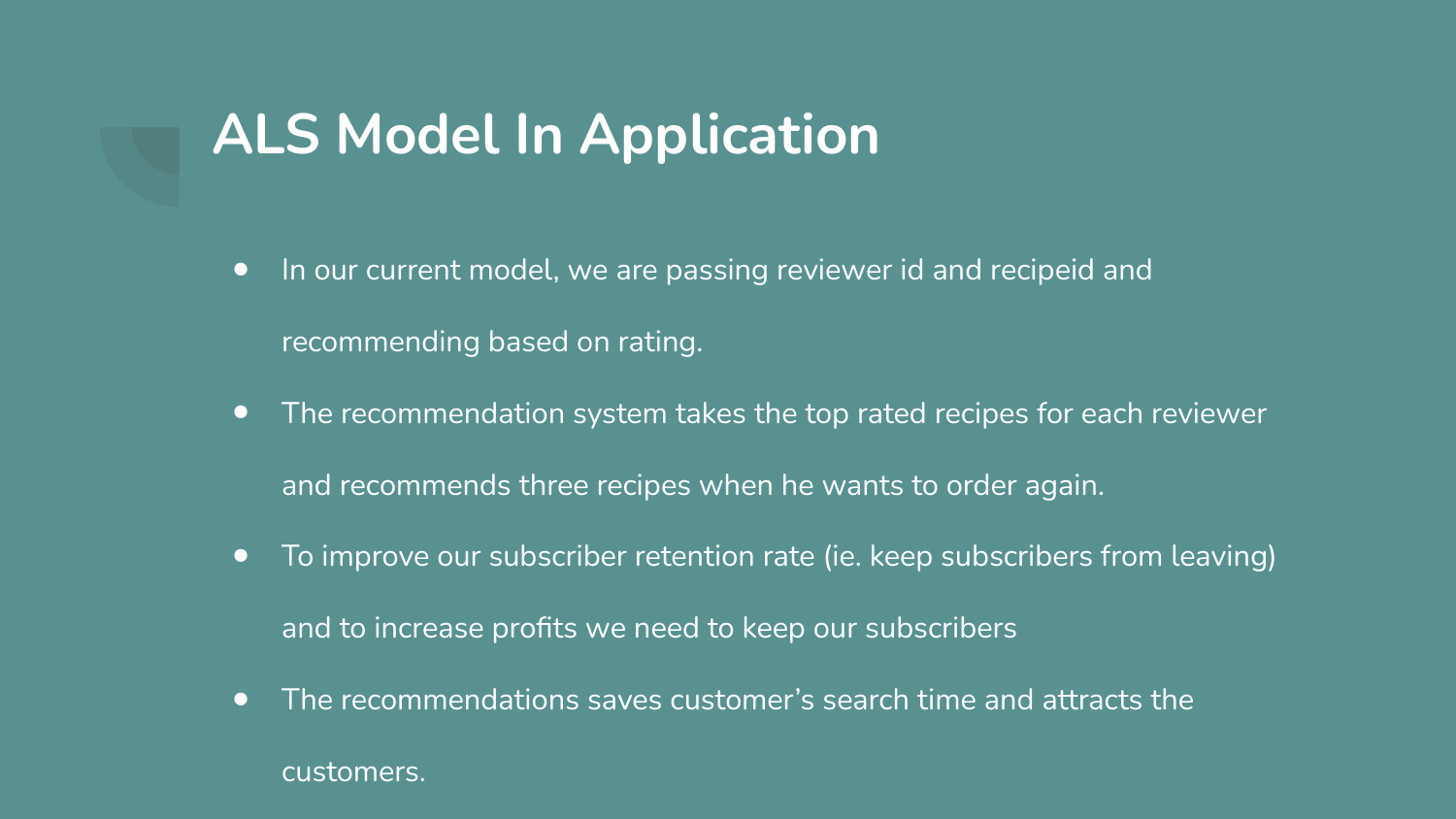

# ALS Model In Application
In our current model, we are passing reviewer id and recipeid and recommending based on rating.
The recommendation system takes the top rated recipes for each reviewer and recommends three recipes when he wants to order again.
To improve our subscriber retention rate (ie. keep subscribers from leaving) and to increase profits we need to keep our subscribers
The recommendations saves customer’s search time and attracts the customers.